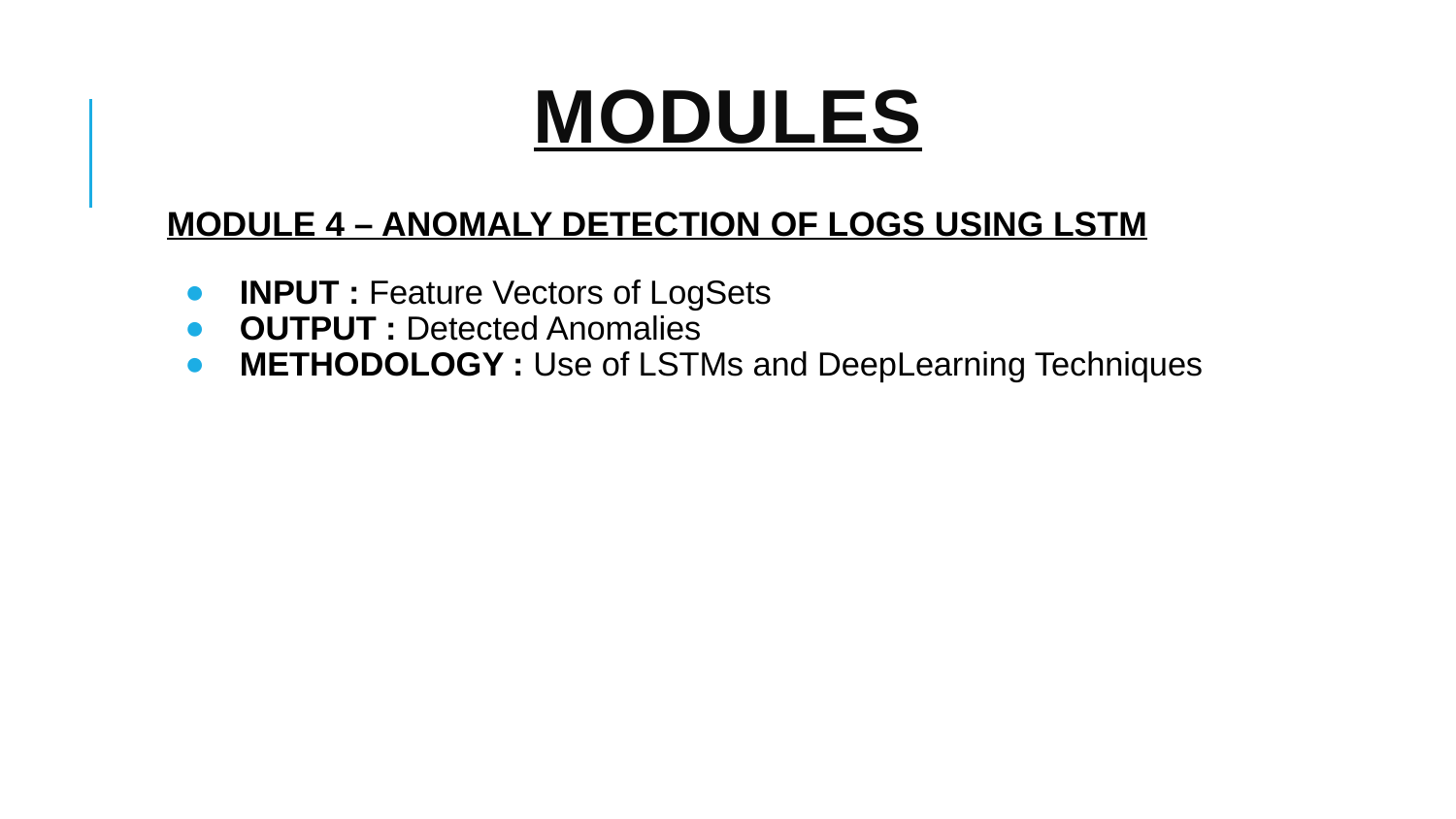

# MODULES
MODULE 4 – ANOMALY DETECTION OF LOGS USING LSTM
INPUT : Feature Vectors of LogSets
OUTPUT : Detected Anomalies
METHODOLOGY : Use of LSTMs and DeepLearning Techniques